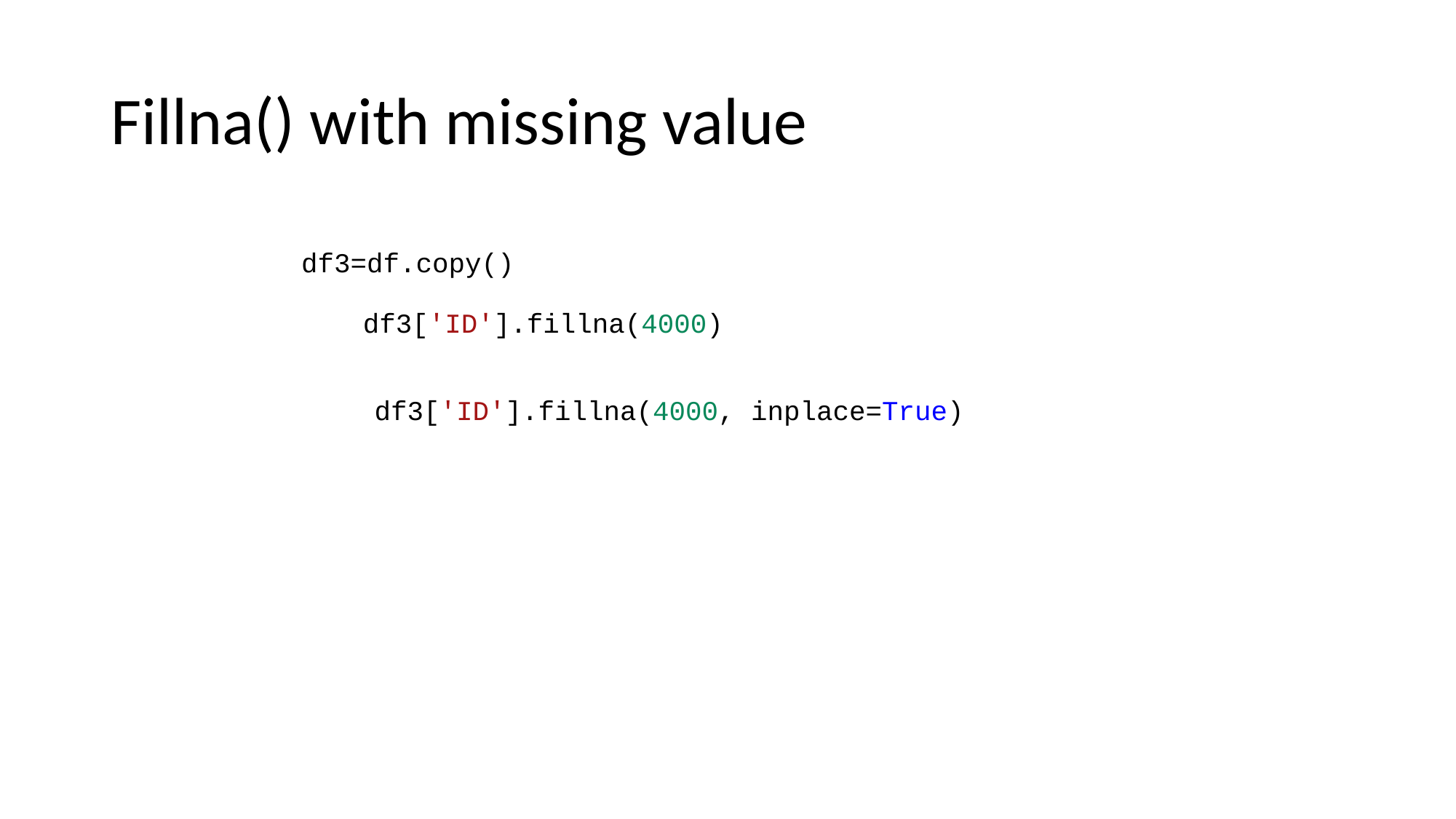

# Fillna() with missing value
df3=df.copy()
df3['ID'].fillna(4000)
df3['ID'].fillna(4000, inplace=True)